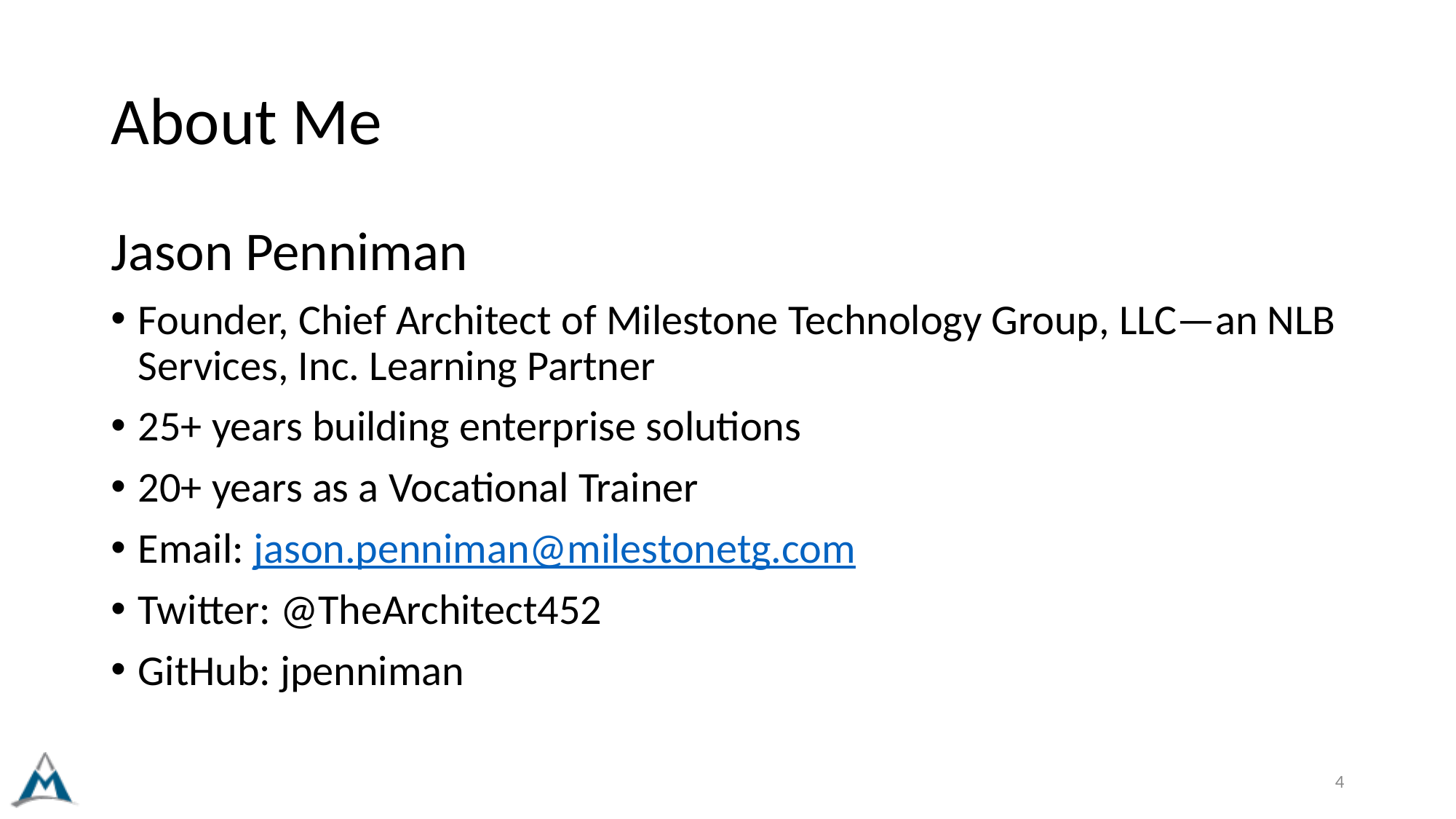

# About Me
Jason Penniman
Founder, Chief Architect of Milestone Technology Group, LLC—an NLB Services, Inc. Learning Partner
25+ years building enterprise solutions
20+ years as a Vocational Trainer
Email: jason.penniman@milestonetg.com
Twitter: @TheArchitect452
GitHub: jpenniman
4